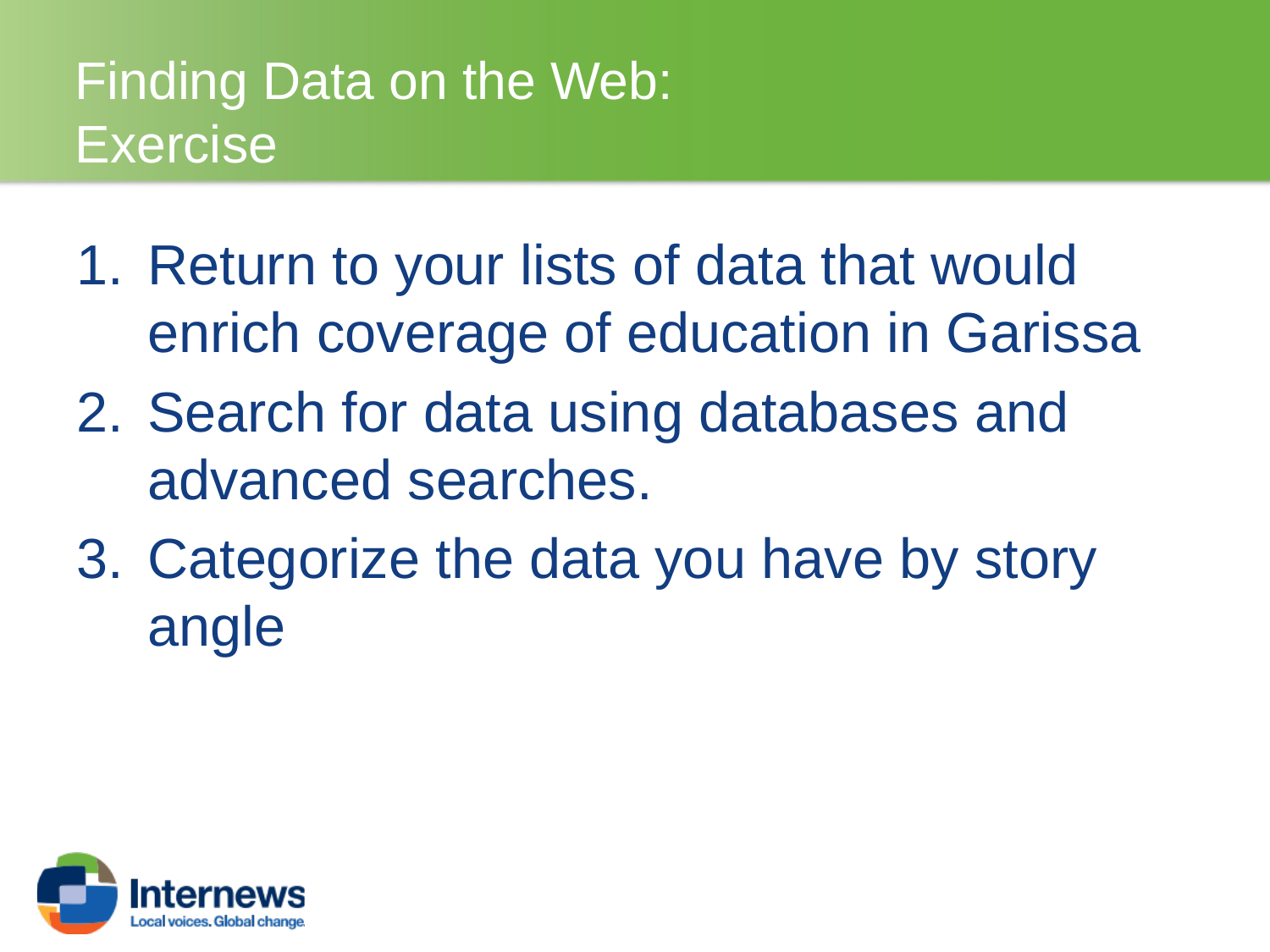

# Finding Data on the Web: Exercise
Return to your lists of data that would enrich coverage of education in Garissa
Search for data using databases and advanced searches.
Categorize the data you have by story angle